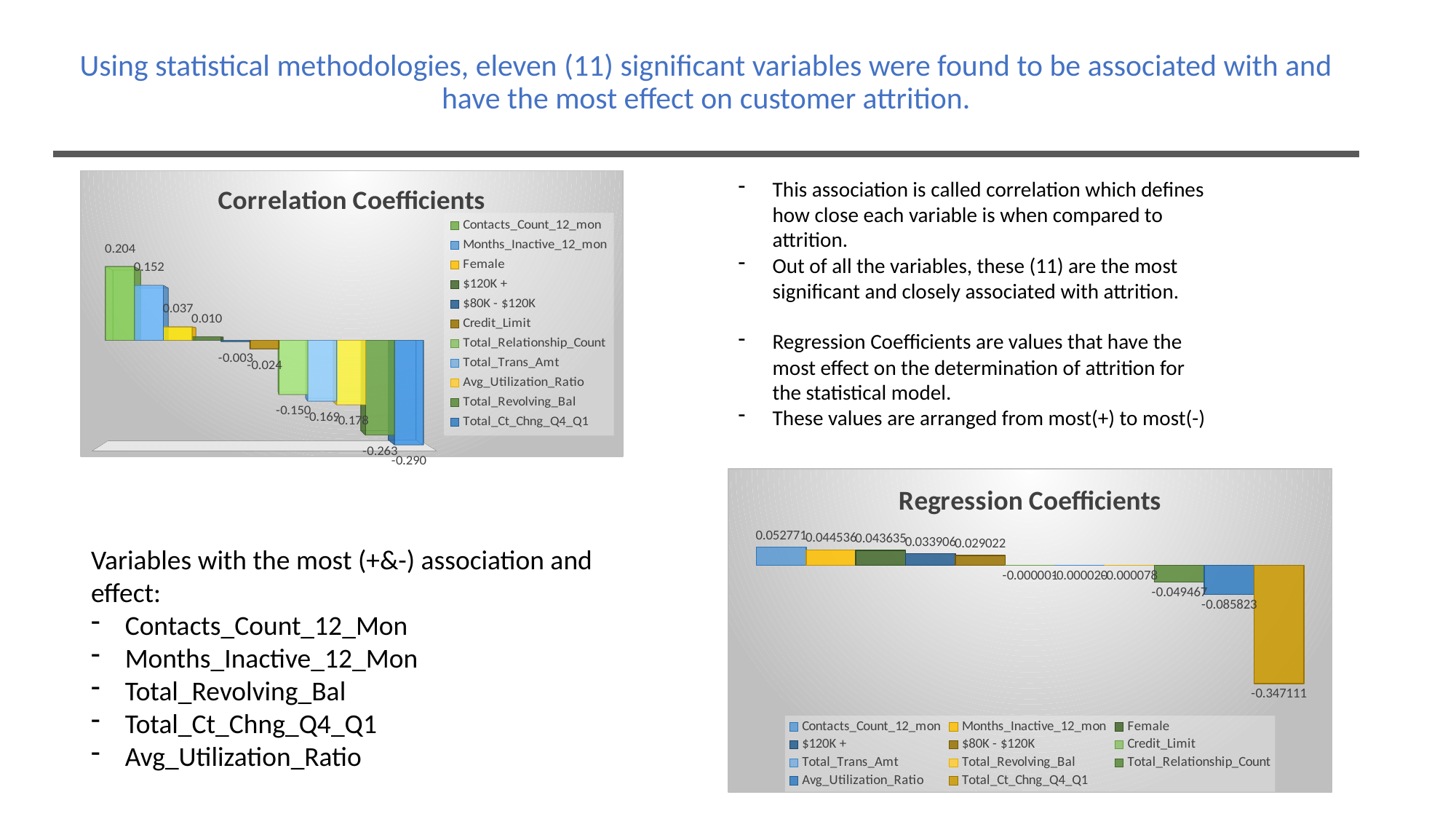

# Using statistical methodologies, eleven (11) significant variables were found to be associated with and have the most effect on customer attrition.

[unsupported chart]

This association is called correlation which defines how close each variable is when compared to attrition.
Out of all the variables, these (11) are the most significant and closely associated with attrition.

Regression Coefficients are values that have the most effect on the determination of attrition for the statistical model.
These values are arranged from most(+) to most(-)

### Chart: Regression Coefficients

| Category | Contacts_Count_12_mon | Months_Inactive_12_mon | Female | $120K + | $80K - $120K | Credit_Limit | Total_Trans_Amt | Total_Revolving_Bal | Total_Relationship_Count | Avg_Utilization_Ratio | Total_Ct_Chng_Q4_Q1 |
|---|---|---|---|---|---|---|---|---|---|---|---|
| Coefficients | 0.05277131310835795 | 0.04453597640003906 | 0.0436352875780068 | 0.033905705751579814 | 0.02902216379337153 | -9.71910747699444e-07 | -2.0405602272118264e-05 | -7.759568899370488e-05 | -0.04946699473938868 | -0.08582269012503659 | -0.34711147474236814 |
Variables with the most (+&-) association and effect:
Contacts_Count_12_Mon
Months_Inactive_12_Mon
Total_Revolving_Bal
Total_Ct_Chng_Q4_Q1
Avg_Utilization_Ratio